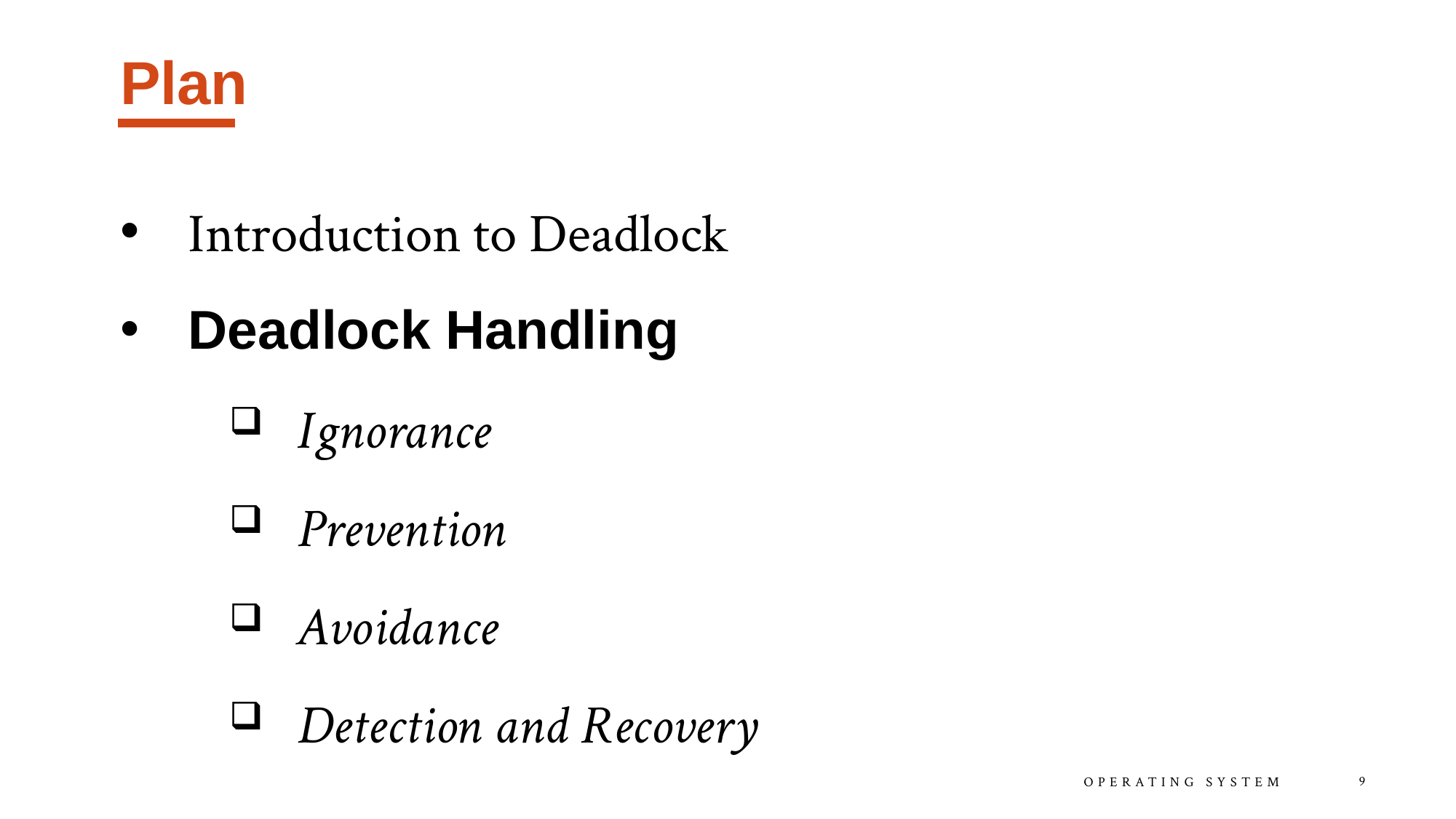

# Plan
Introduction to Deadlock
Deadlock Handling
Ignorance
Prevention
Avoidance
Detection and Recovery

Operating System
9